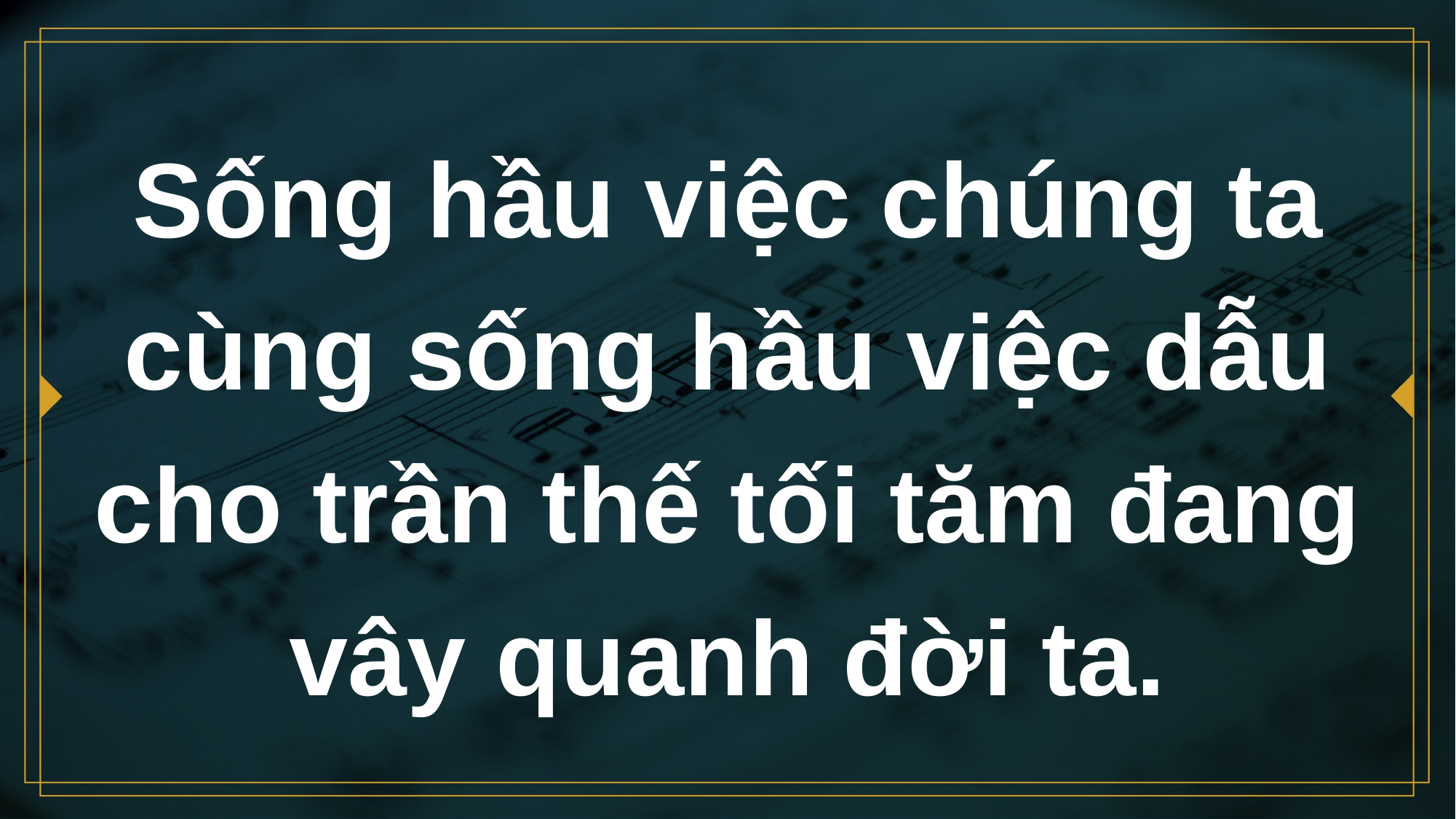

# Sống hầu việc chúng ta cùng sống hầu việc dẫu cho trần thế tối tăm đang vây quanh đời ta.